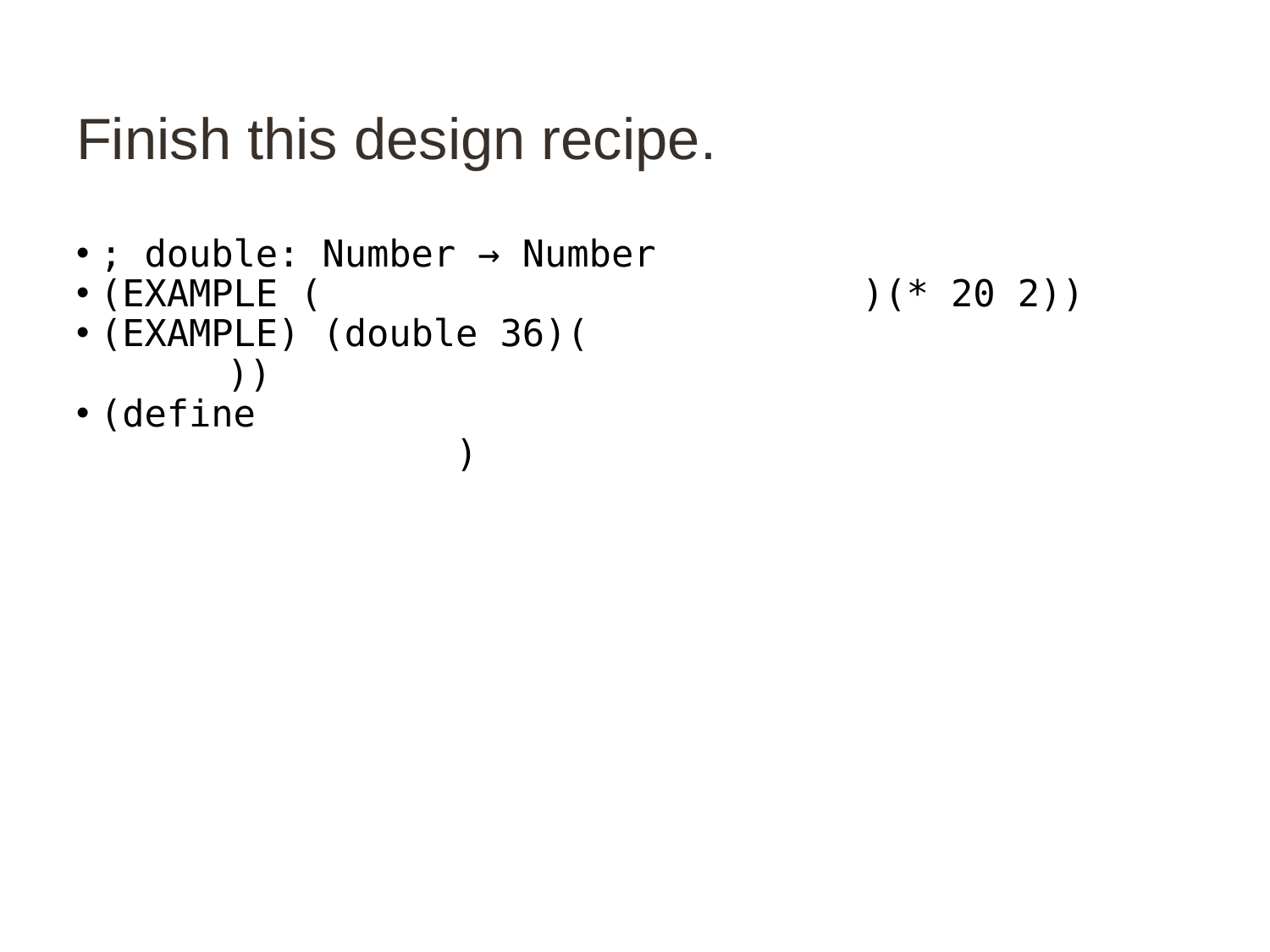

# Finish this design recipe.
; double: Number → Number
(EXAMPLE (                        	)(* 20 2))
(EXAMPLE) (double 36)(                           	))
(define                                                           )